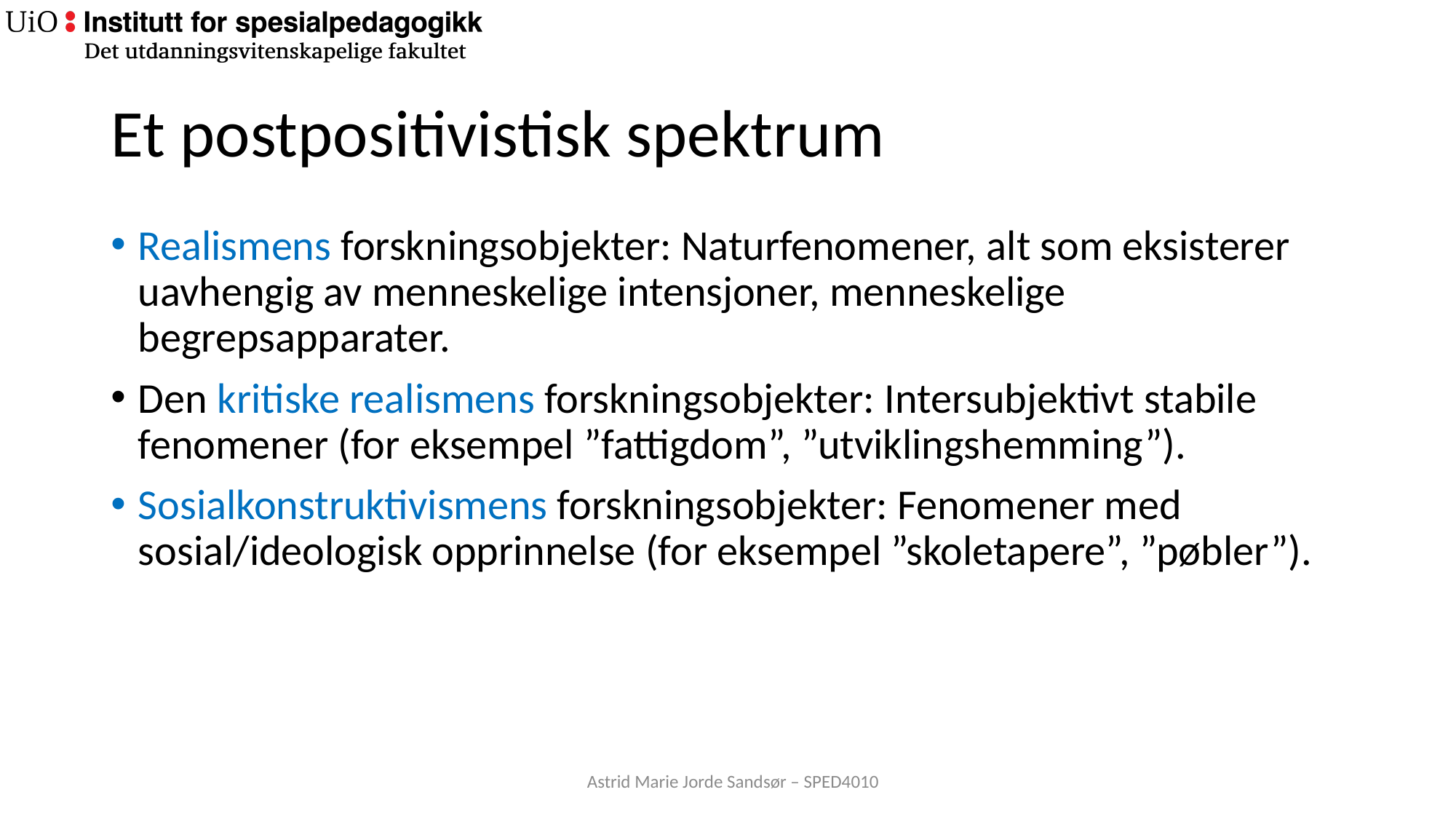

# Et postpositivistisk spektrum
Realismens forskningsobjekter: Naturfenomener, alt som eksisterer uavhengig av menneskelige intensjoner, menneskelige begrepsapparater.
Den kritiske realismens forskningsobjekter: Intersubjektivt stabile fenomener (for eksempel ”fattigdom”, ”utviklingshemming”).
Sosialkonstruktivismens forskningsobjekter: Fenomener med sosial/ideologisk opprinnelse (for eksempel ”skoletapere”, ”pøbler”).
Astrid Marie Jorde Sandsør – SPED4010